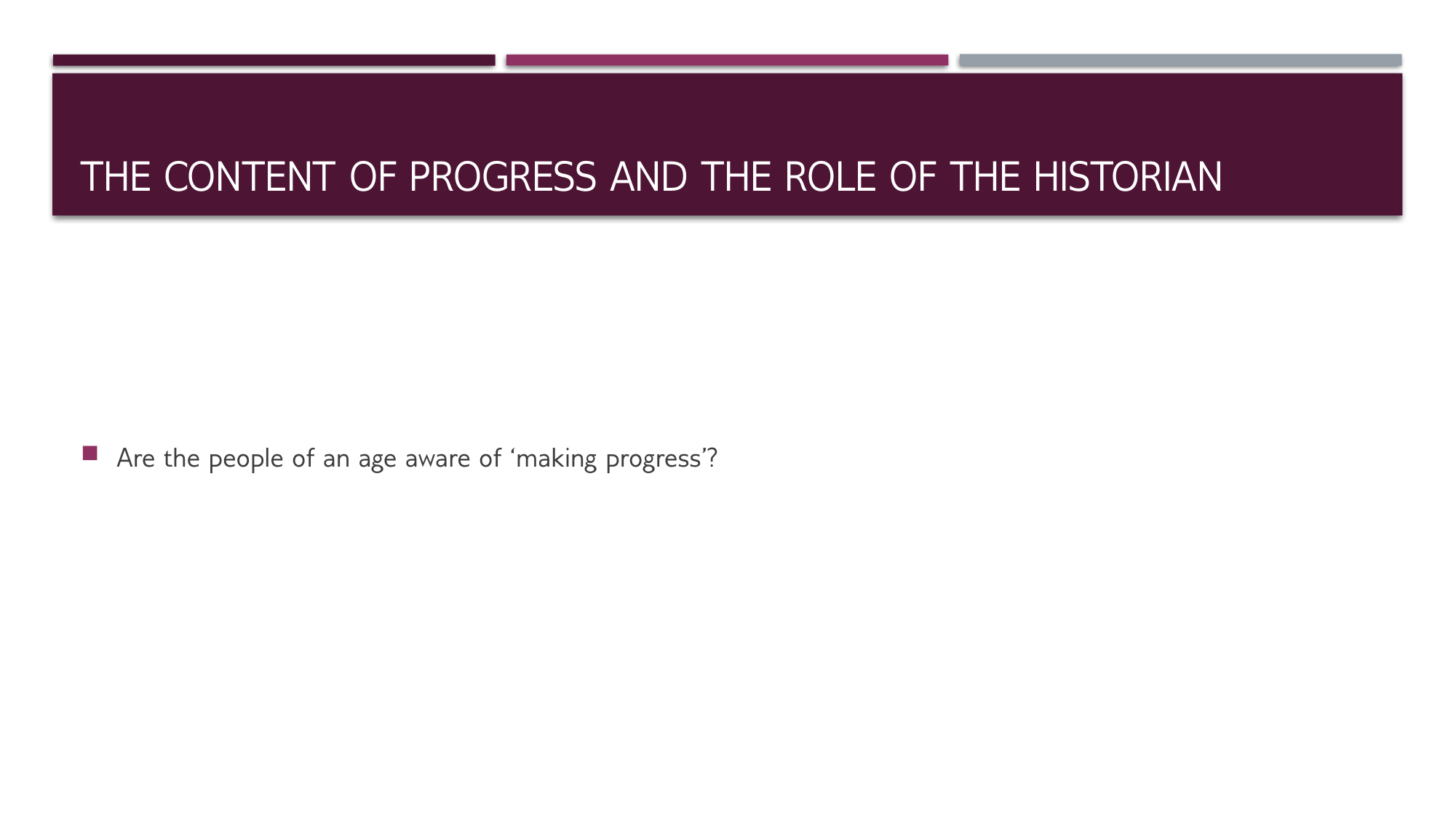

# The content of progress and the role of the historian
Are the people of an age aware of ‘making progress’?